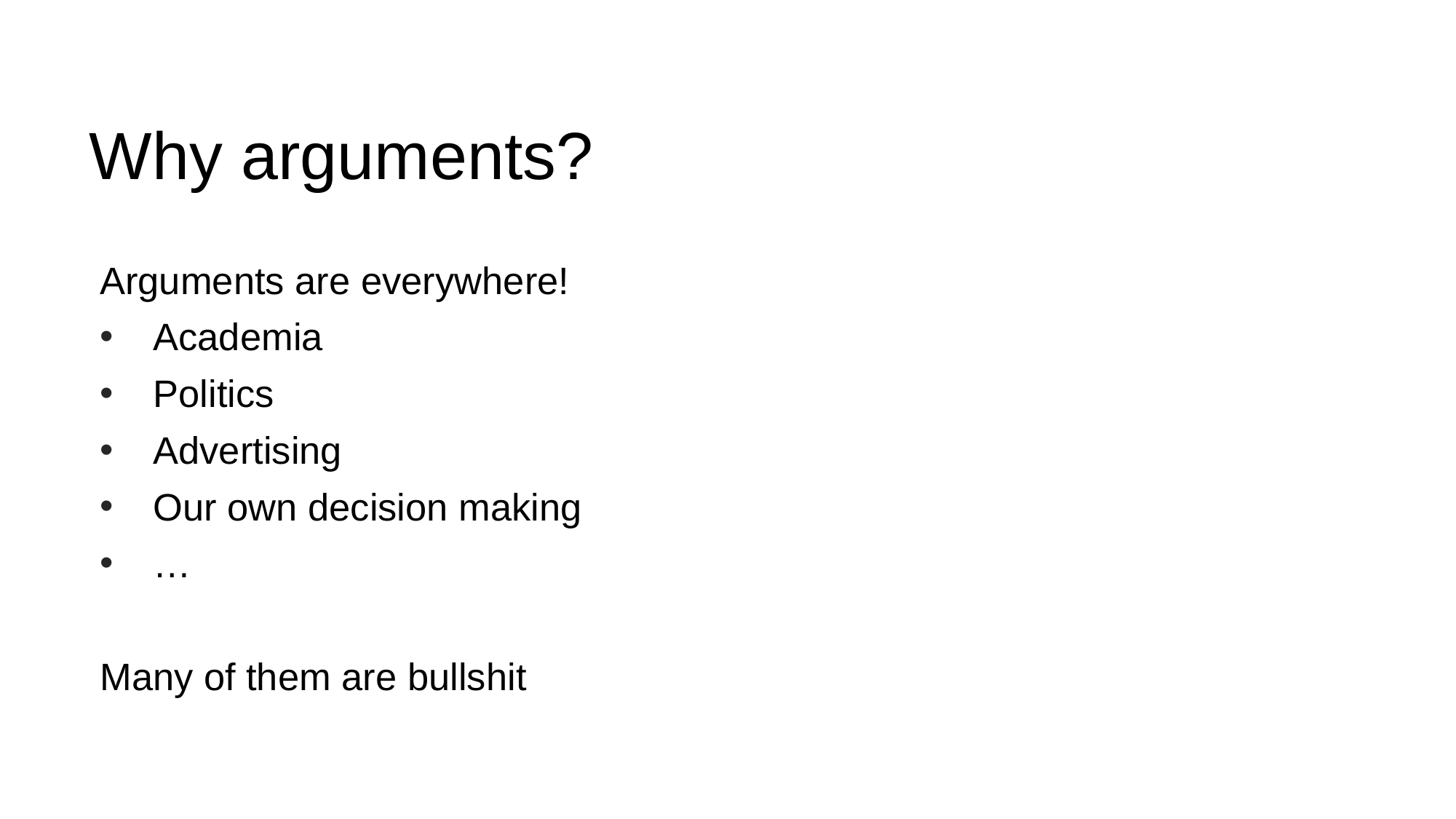

# Why arguments?
Arguments are everywhere!
Academia
Politics
Advertising
Our own decision making
…

Many of them are bullshit